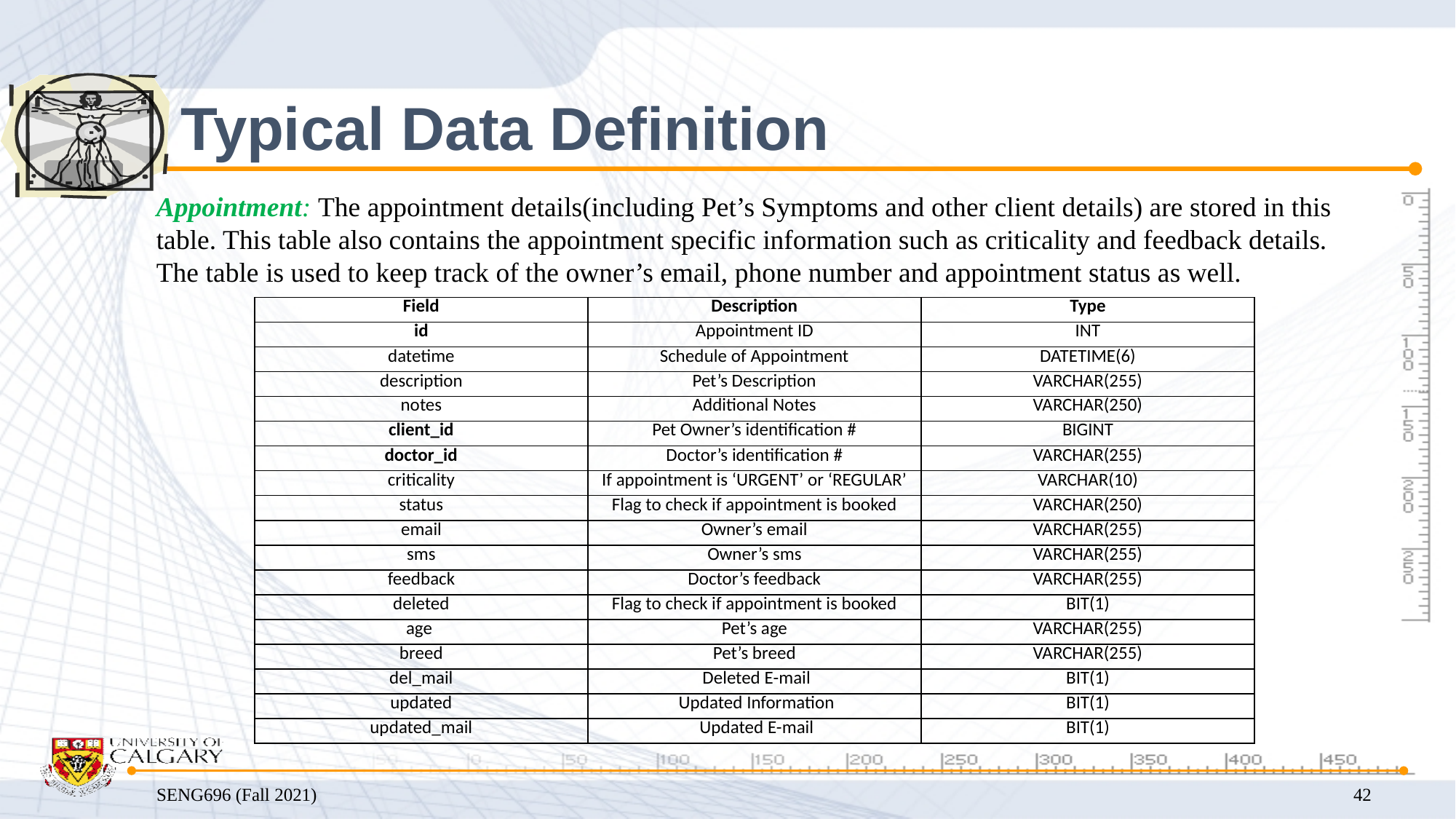

# Typical Data Definition
Appointment: The appointment details(including Pet’s Symptoms and other client details) are stored in this table. This table also contains the appointment specific information such as criticality and feedback details. The table is used to keep track of the owner’s email, phone number and appointment status as well.
| Field | Description | Type |
| --- | --- | --- |
| id | Appointment ID | INT |
| datetime | Schedule of Appointment | DATETIME(6) |
| description | Pet’s Description | VARCHAR(255) |
| notes | Additional Notes | VARCHAR(250) |
| client\_id | Pet Owner’s identification # | BIGINT |
| doctor\_id | Doctor’s identification # | VARCHAR(255) |
| criticality | If appointment is ‘URGENT’ or ‘REGULAR’ | VARCHAR(10) |
| status | Flag to check if appointment is booked | VARCHAR(250) |
| email | Owner’s email | VARCHAR(255) |
| sms | Owner’s sms | VARCHAR(255) |
| feedback | Doctor’s feedback | VARCHAR(255) |
| deleted | Flag to check if appointment is booked | BIT(1) |
| age | Pet’s age | VARCHAR(255) |
| breed | Pet’s breed | VARCHAR(255) |
| del\_mail | Deleted E-mail | BIT(1) |
| updated | Updated Information | BIT(1) |
| updated\_mail | Updated E-mail | BIT(1) |
SENG696 (Fall 2021)
42